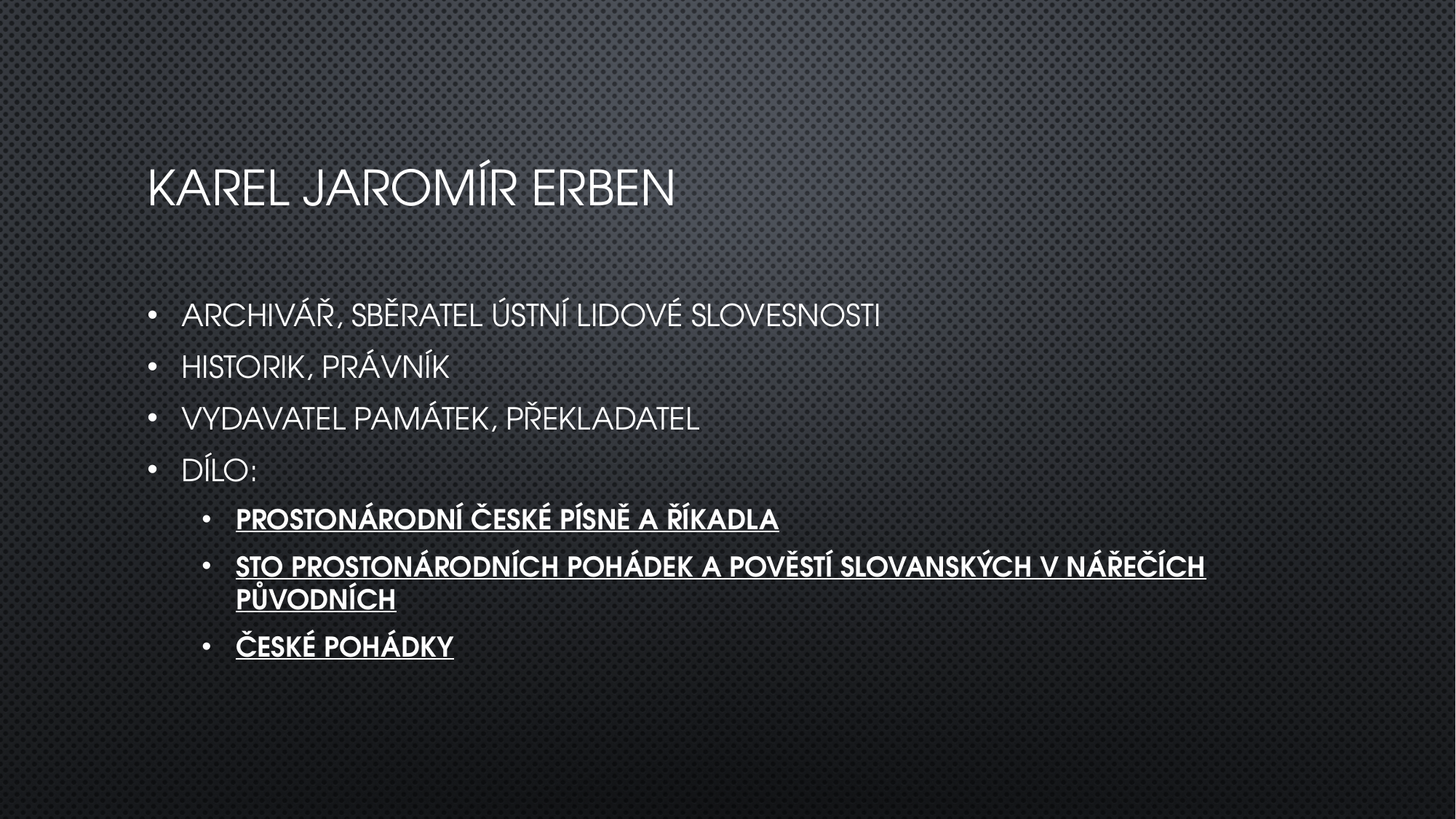

# Karel Jaromír Erben
Archivář, sběratel ústní lidové slovesnosti
Historik, právník
Vydavatel památek, překladatel
Dílo:
Prostonárodní české písně a říkadla
Sto prostonárodních pohádek a pověstí slovanských v nářečích původních
České pohádky